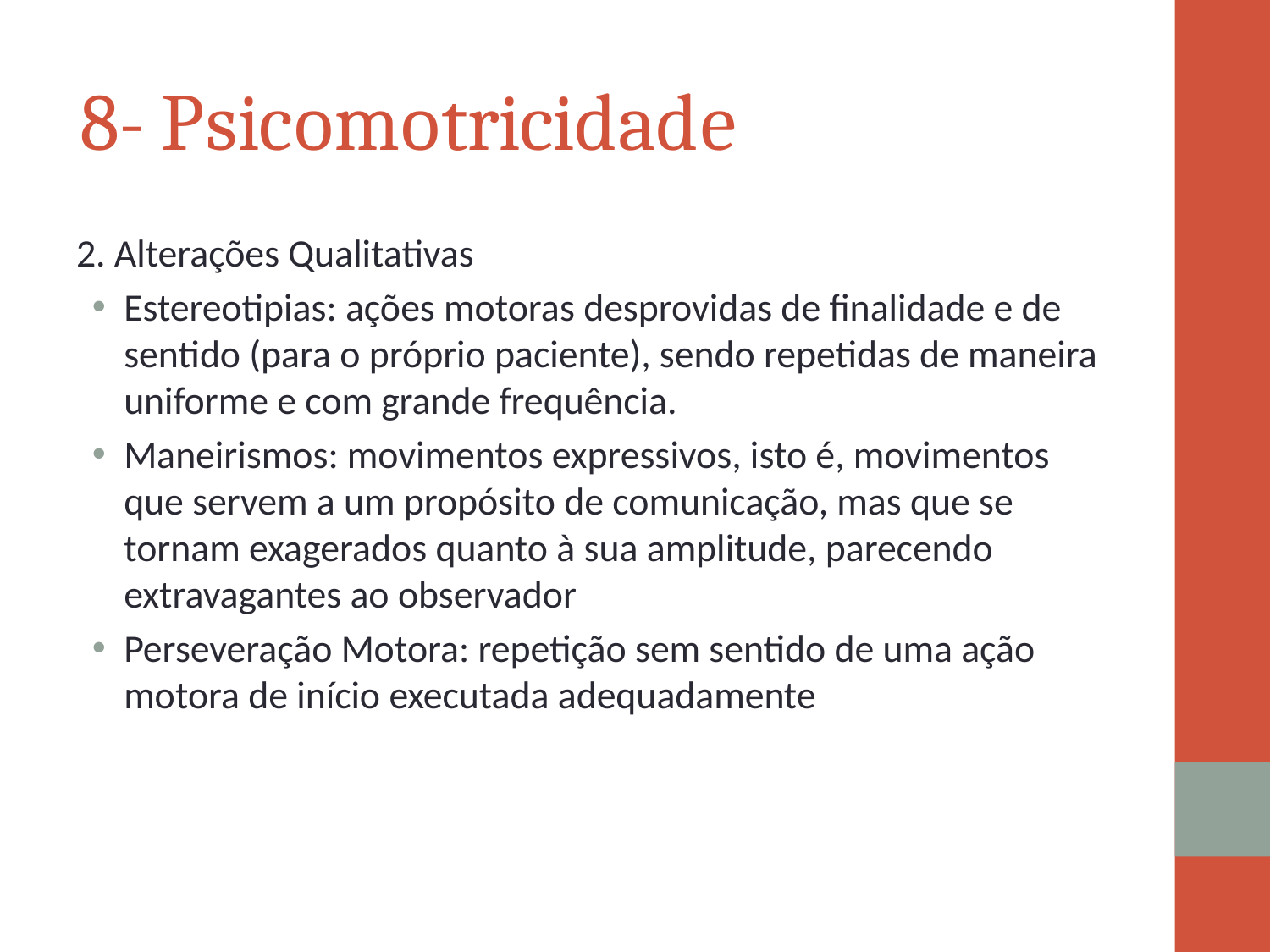

# 8- Psicomotricidade
2. Alterações Qualitativas
Estereotipias: ações motoras desprovidas de finalidade e de sentido (para o próprio paciente), sendo repetidas de maneira uniforme e com grande frequência.
Maneirismos: movimentos expressivos, isto é, movimentos que servem a um propósito de comunicação, mas que se tornam exagerados quanto à sua amplitude, parecendo extravagantes ao observador
Perseveração Motora: repetição sem sentido de uma ação motora de início executada adequadamente